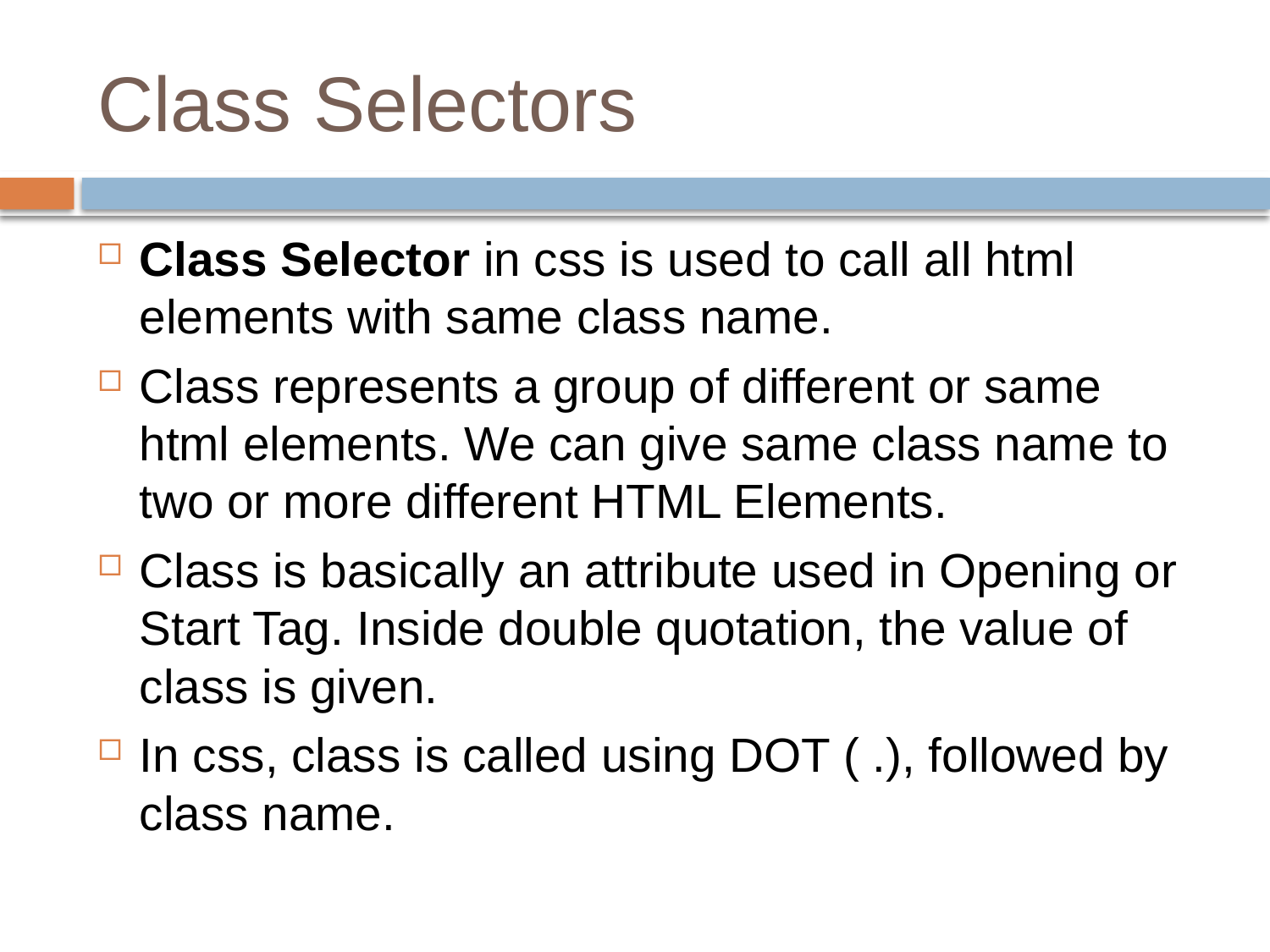

# Class Selectors
Class Selector in css is used to call all html elements with same class name.
Class represents a group of different or same html elements. We can give same class name to two or more different HTML Elements.
Class is basically an attribute used in Opening or Start Tag. Inside double quotation, the value of class is given.
In css, class is called using DOT ( .), followed by class name.